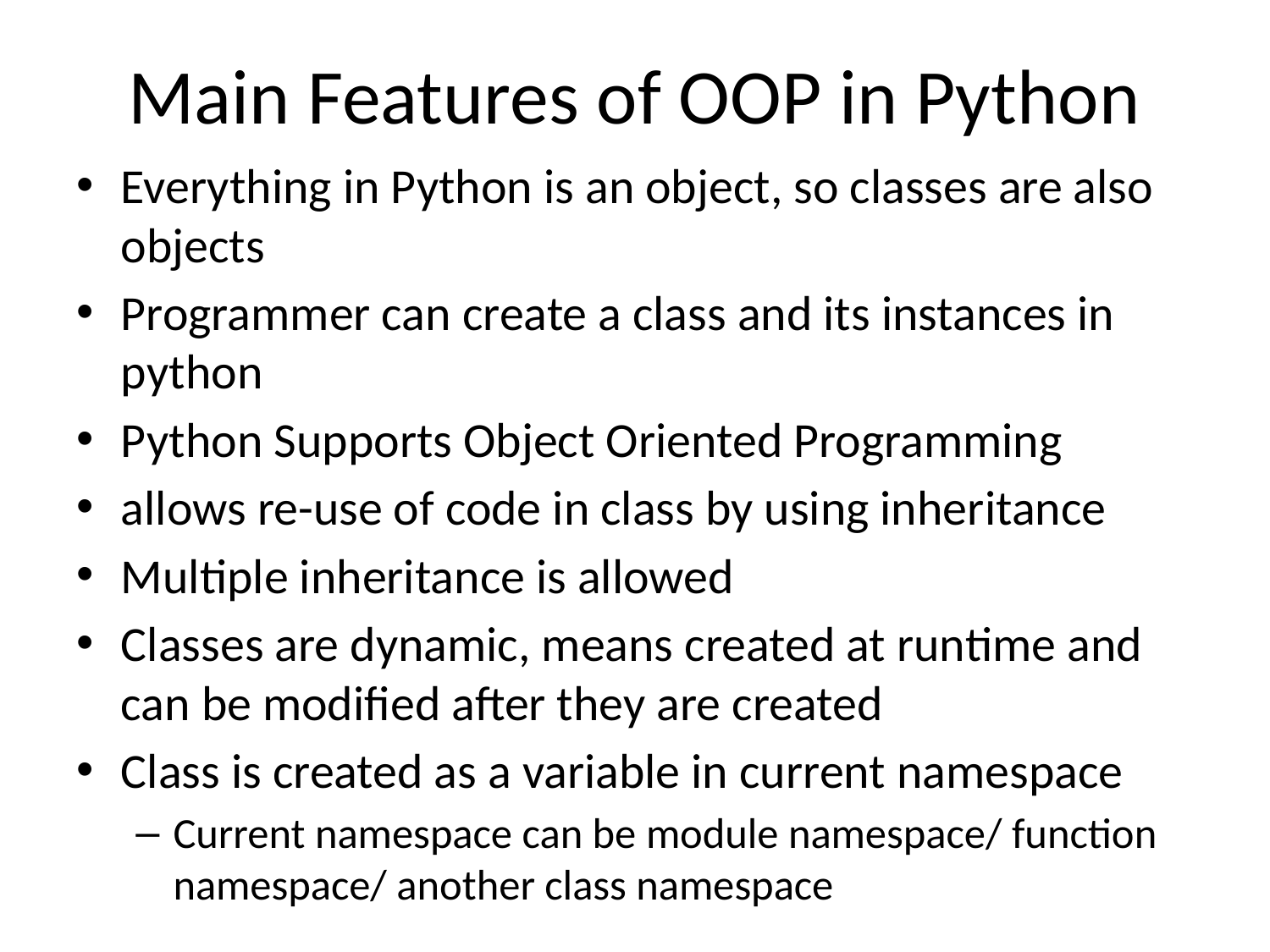

# Main Features of OOP in Python
Everything in Python is an object, so classes are also objects
Programmer can create a class and its instances in python
Python Supports Object Oriented Programming
allows re-use of code in class by using inheritance
Multiple inheritance is allowed
Classes are dynamic, means created at runtime and can be modified after they are created
Class is created as a variable in current namespace
Current namespace can be module namespace/ function namespace/ another class namespace